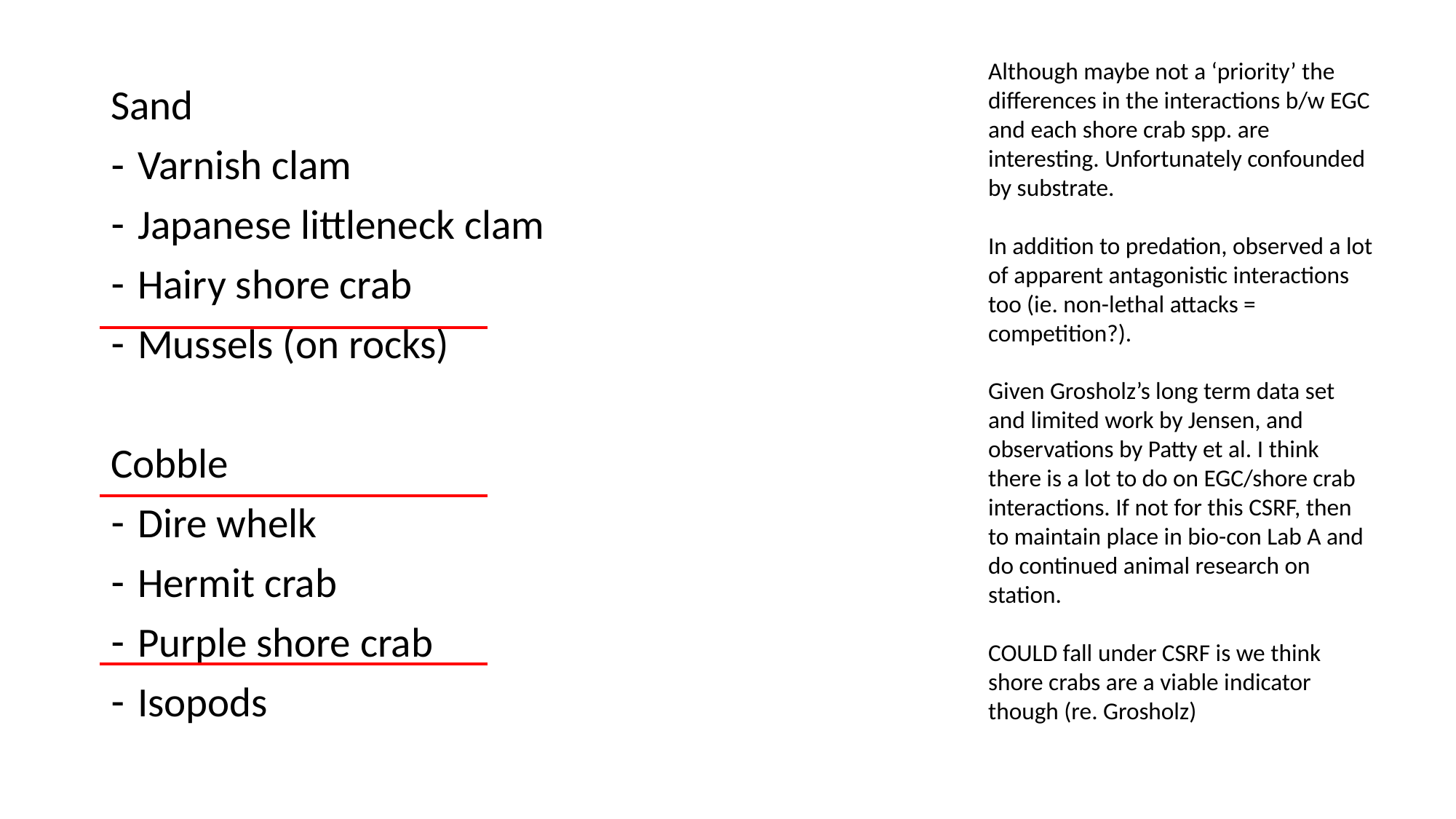

Although maybe not a ‘priority’ the differences in the interactions b/w EGC and each shore crab spp. are interesting. Unfortunately confounded by substrate.

In addition to predation, observed a lot of apparent antagonistic interactions too (ie. non-lethal attacks = competition?).

Given Grosholz’s long term data set and limited work by Jensen, and observations by Patty et al. I think there is a lot to do on EGC/shore crab interactions. If not for this CSRF, then to maintain place in bio-con Lab A and do continued animal research on station.

COULD fall under CSRF is we think shore crabs are a viable indicator though (re. Grosholz)
Sand
Varnish clam
Japanese littleneck clam
Hairy shore crab
Mussels (on rocks)

Cobble
Dire whelk
Hermit crab
Purple shore crab
Isopods